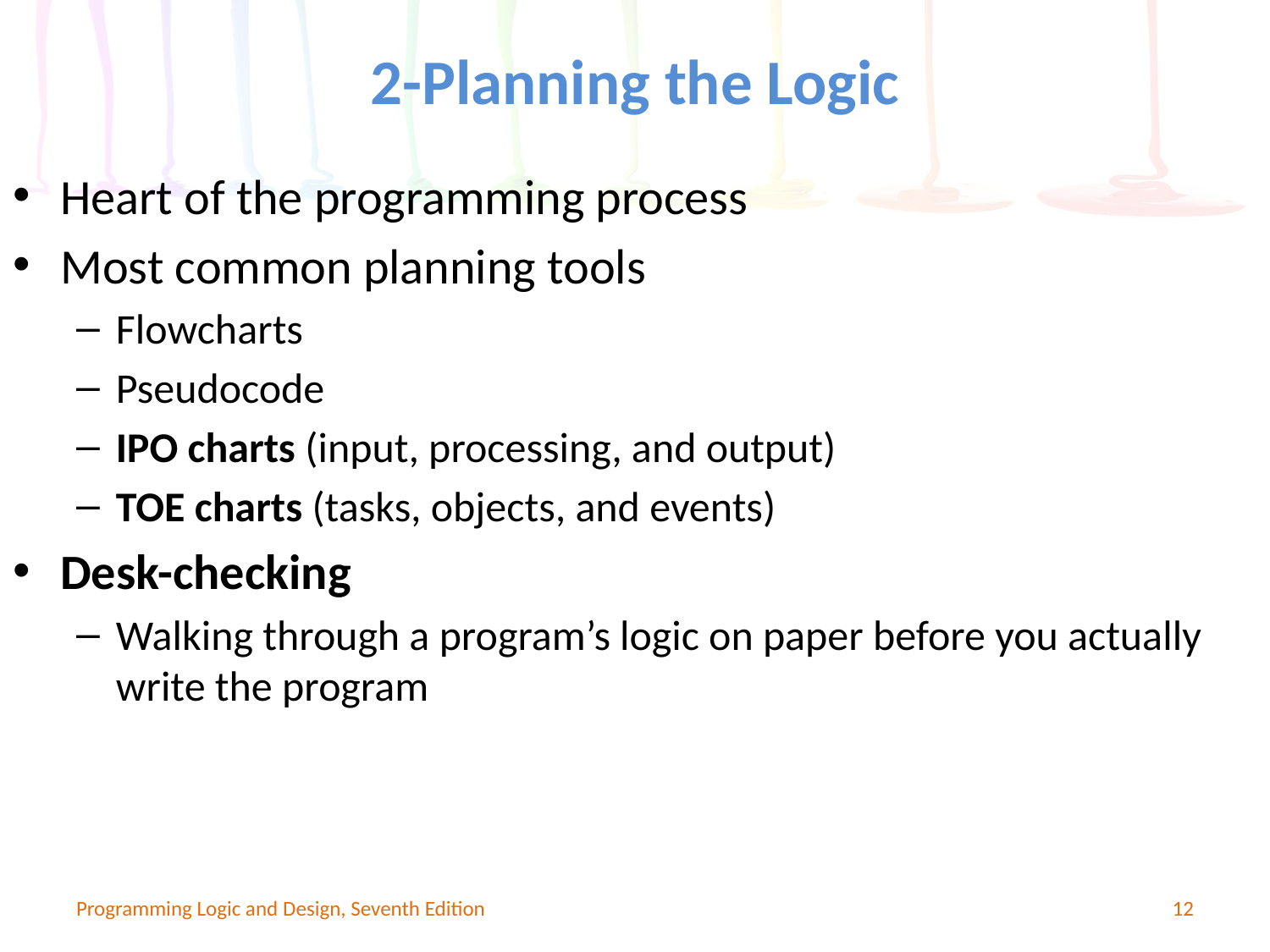

# 2-Planning the Logic
Heart of the programming process
Most common planning tools
Flowcharts
Pseudocode
IPO charts (input, processing, and output)
TOE charts (tasks, objects, and events)
Desk-checking
Walking through a program’s logic on paper before you actually write the program
Programming Logic and Design, Seventh Edition
12